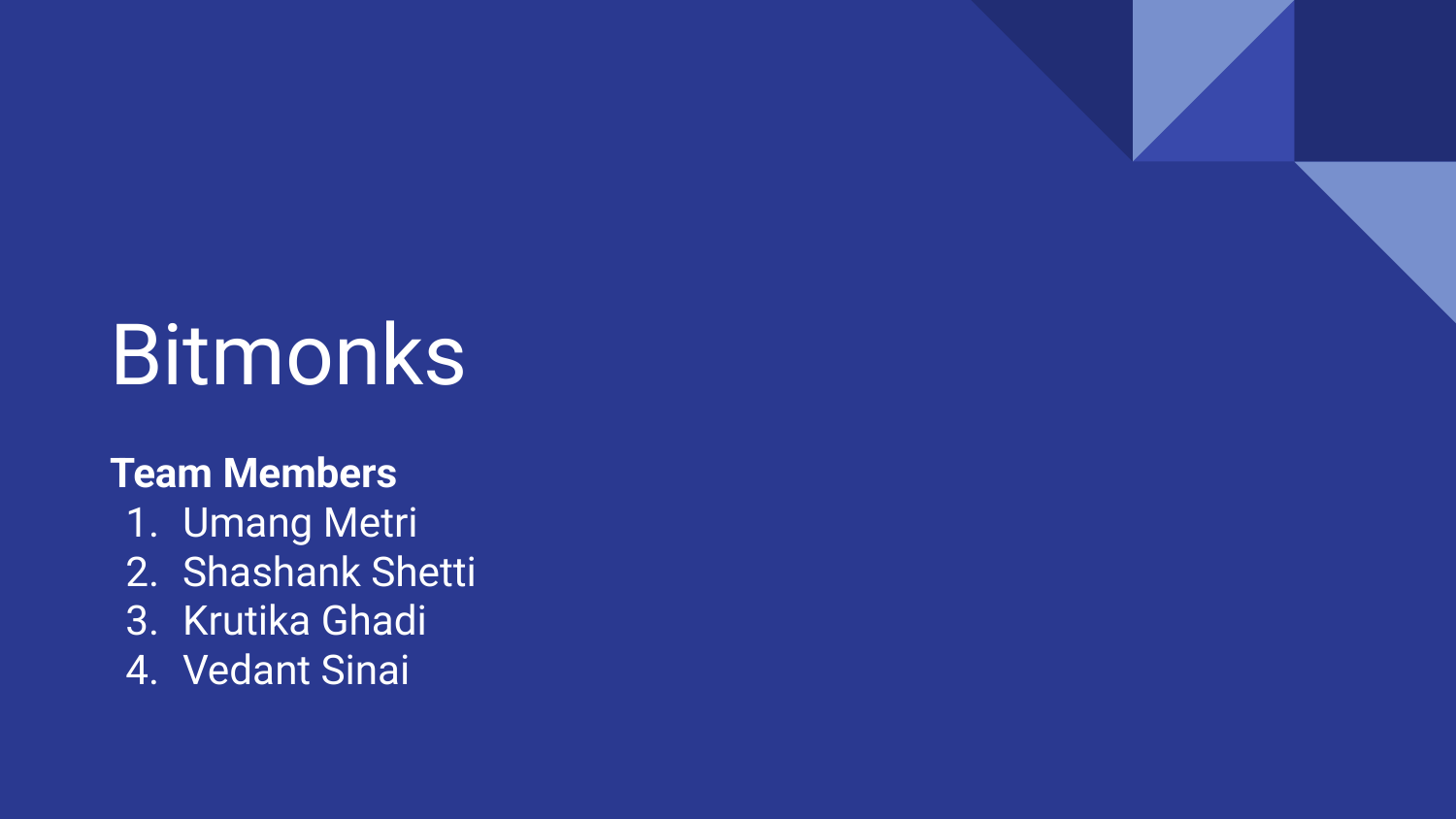

# Bitmonks
Team Members
Umang Metri
Shashank Shetti
Krutika Ghadi
Vedant Sinai